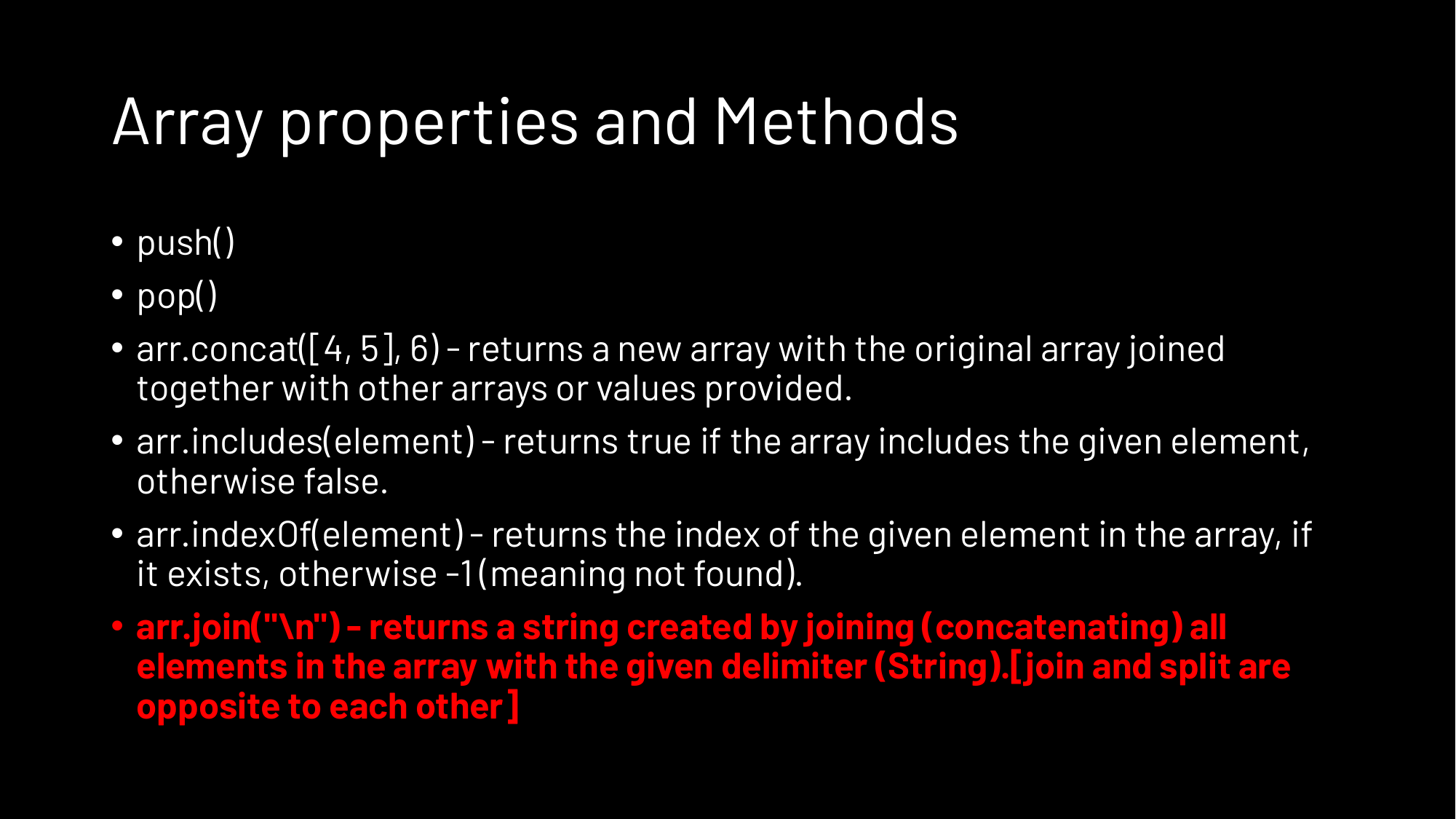

# Array properties and Methods
push()
pop()
arr.concat([4, 5], 6) - returns a new array with the original array joined together with other arrays or values provided.
arr.includes(element) - returns true if the array includes the given element, otherwise false.
arr.indexOf(element) - returns the index of the given element in the array, if it exists, otherwise -1 (meaning not found).
arr.join("\n") - returns a string created by joining (concatenating) all elements in the array with the given delimiter (String).[join and split are opposite to each other]